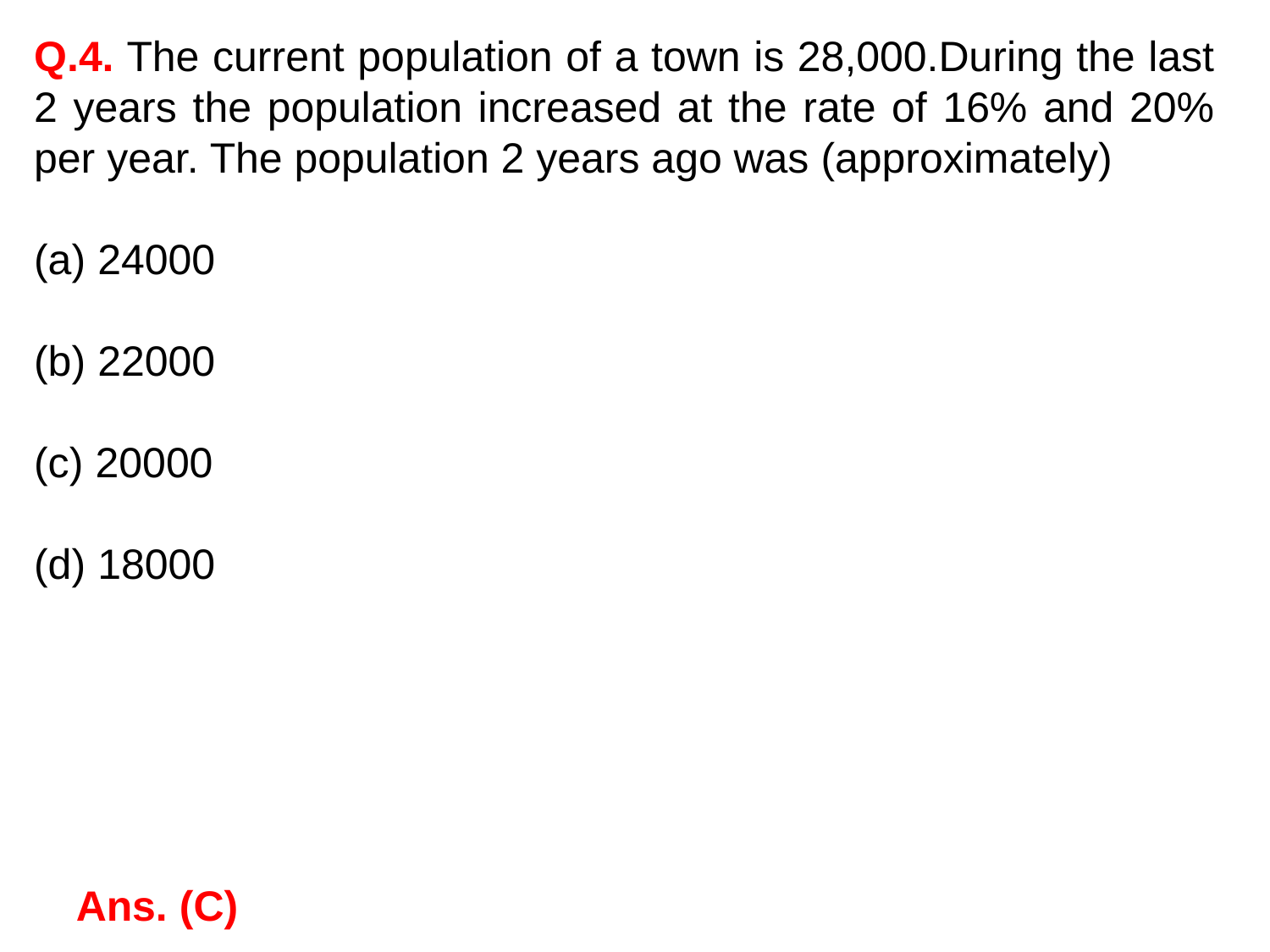

Q.4. The current population of a town is 28,000.During the last 2 years the population increased at the rate of 16% and 20% per year. The population 2 years ago was (approximately)

 24000

 22000

 20000

 18000
Ans. (C)